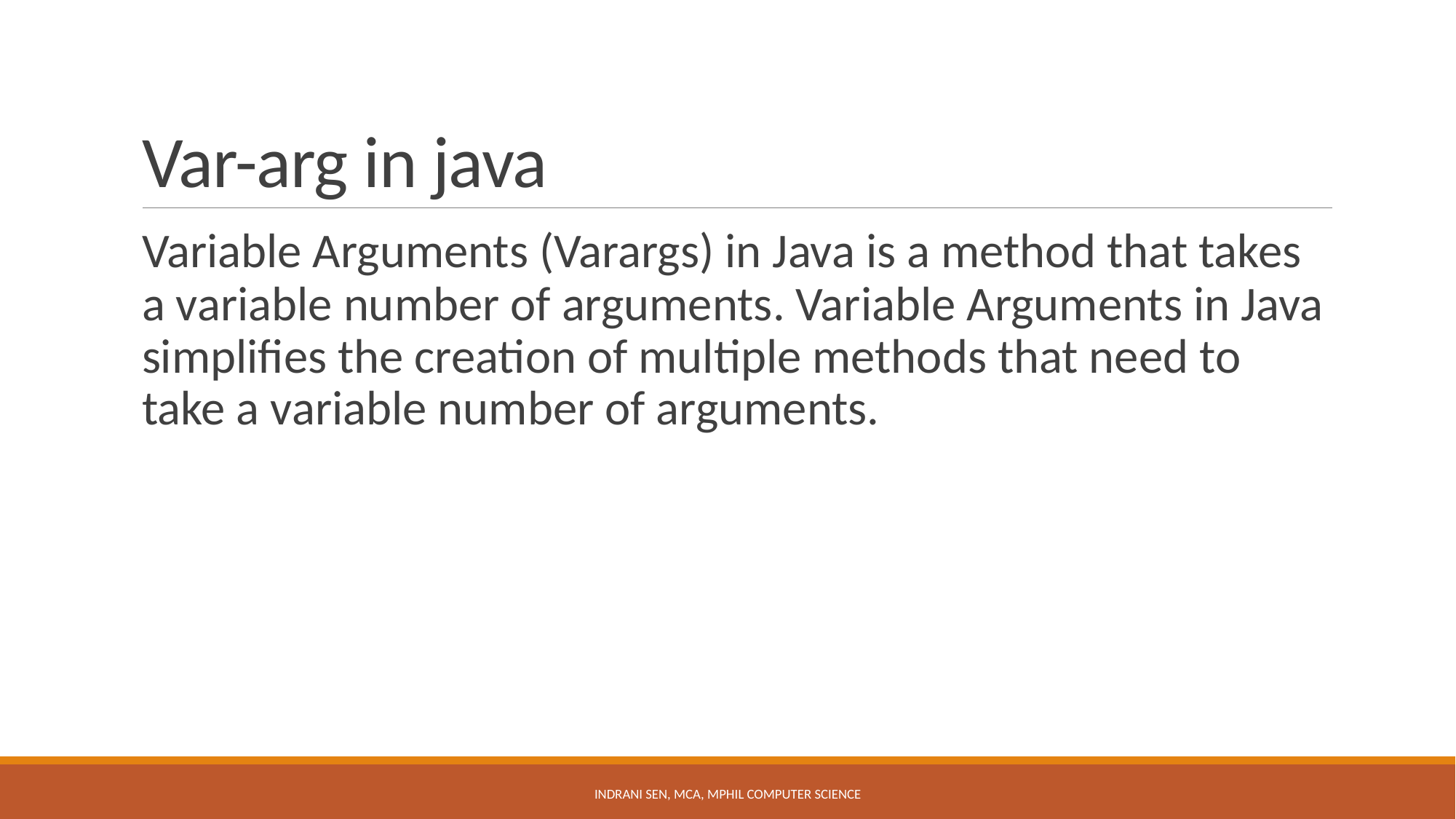

# Var-arg in java
Variable Arguments (Varargs) in Java is a method that takes a variable number of arguments. Variable Arguments in Java simplifies the creation of multiple methods that need to take a variable number of arguments.
Indrani Sen, MCA, MPhil Computer Science